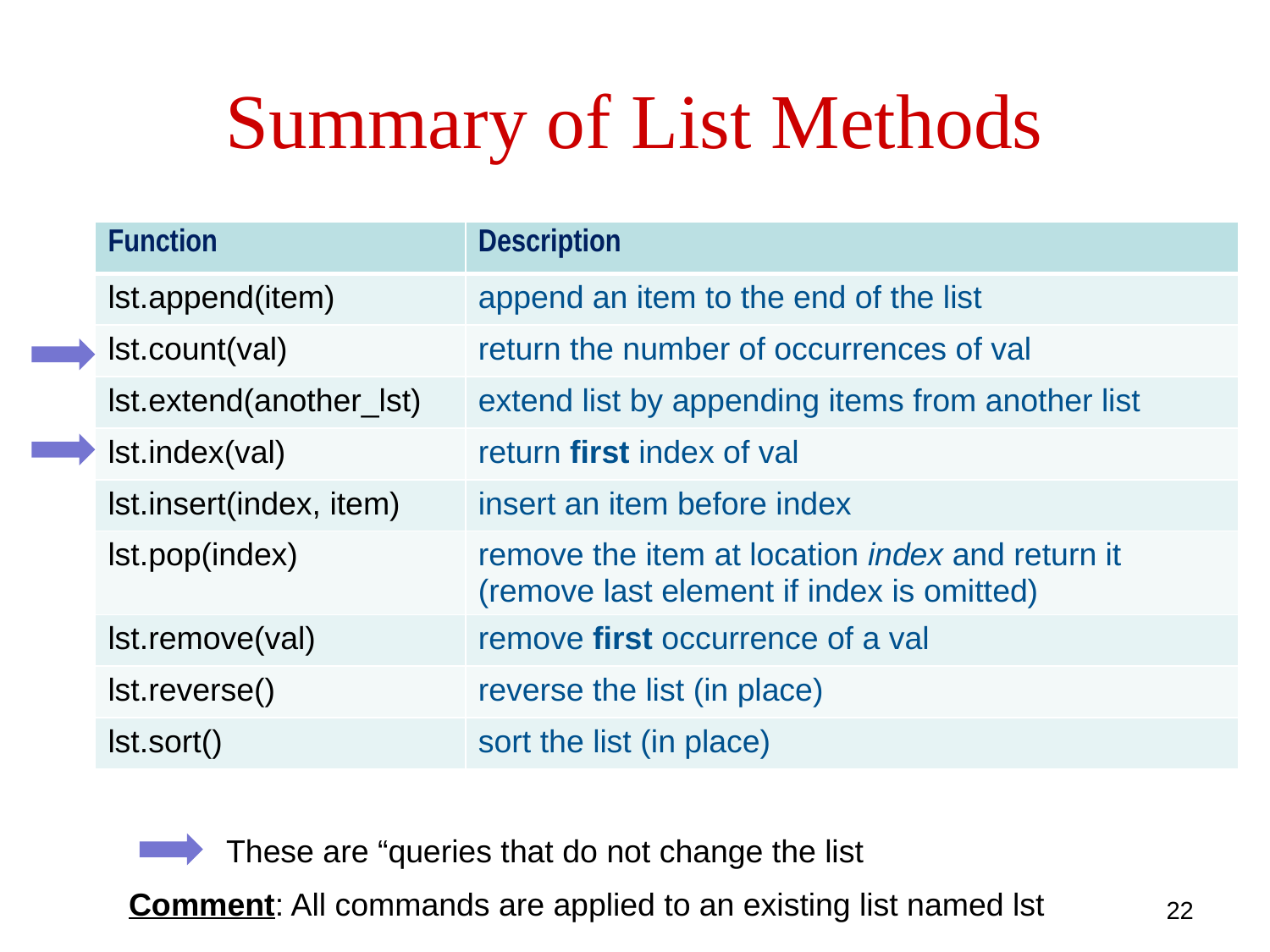

# Summary of List Methods
| Function | Description |
| --- | --- |
| lst.append(item) | append an item to the end of the list |
| lst.count(val) | return the number of occurrences of val |
| lst.extend(another\_lst) | extend list by appending items from another list |
| lst.index(val) | return first index of val |
| lst.insert(index, item) | insert an item before index |
| lst.pop(index) | remove the item at location index and return it (remove last element if index is omitted) |
| lst.remove(val) | remove first occurrence of a val |
| lst.reverse() | reverse the list (in place) |
| lst.sort() | sort the list (in place) |

These are “queries that do not change the list

Comment: All commands are applied to an existing list named lst
22